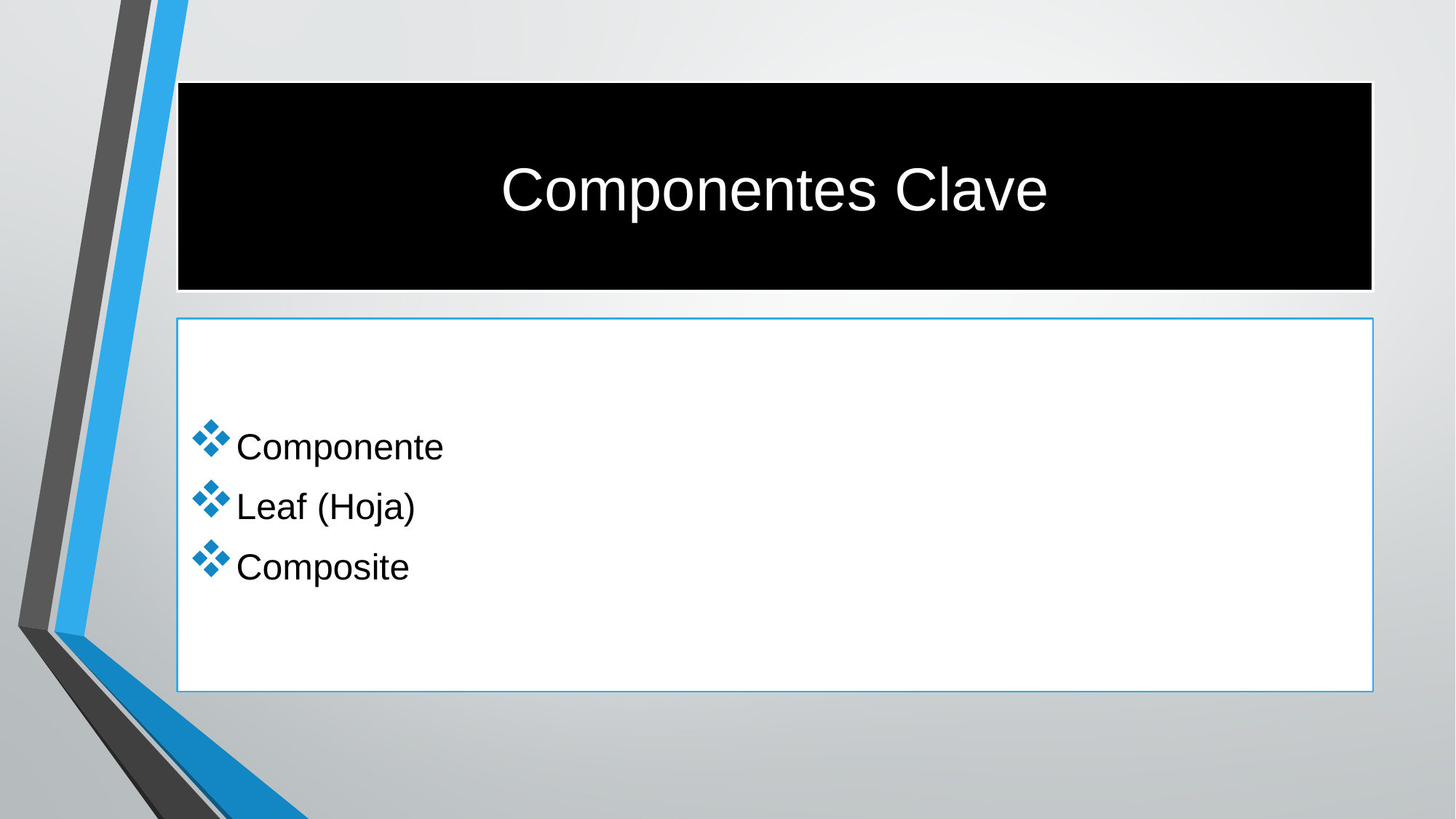

# Componentes Clave
Componente
Leaf (Hoja)
Composite